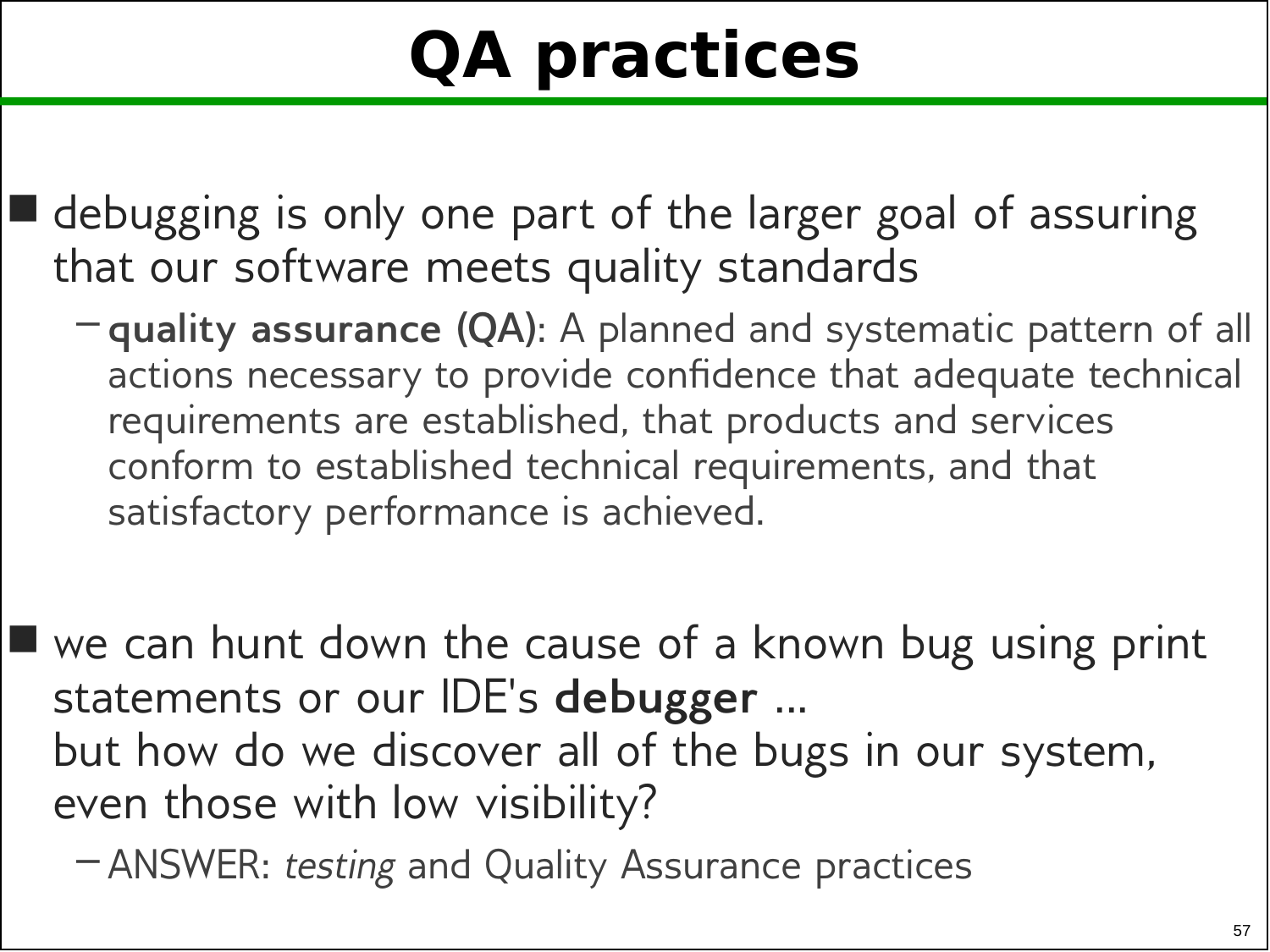

# QA practices
debugging is only one part of the larger goal of assuring that our software meets quality standards
quality assurance (QA): A planned and systematic pattern of all actions necessary to provide confidence that adequate technical requirements are established, that products and services conform to established technical requirements, and that satisfactory performance is achieved.

we can hunt down the cause of a known bug using print statements or our IDE's debugger ...
but how do we discover all of the bugs in our system, even those with low visibility?
ANSWER: testing and Quality Assurance practices
57